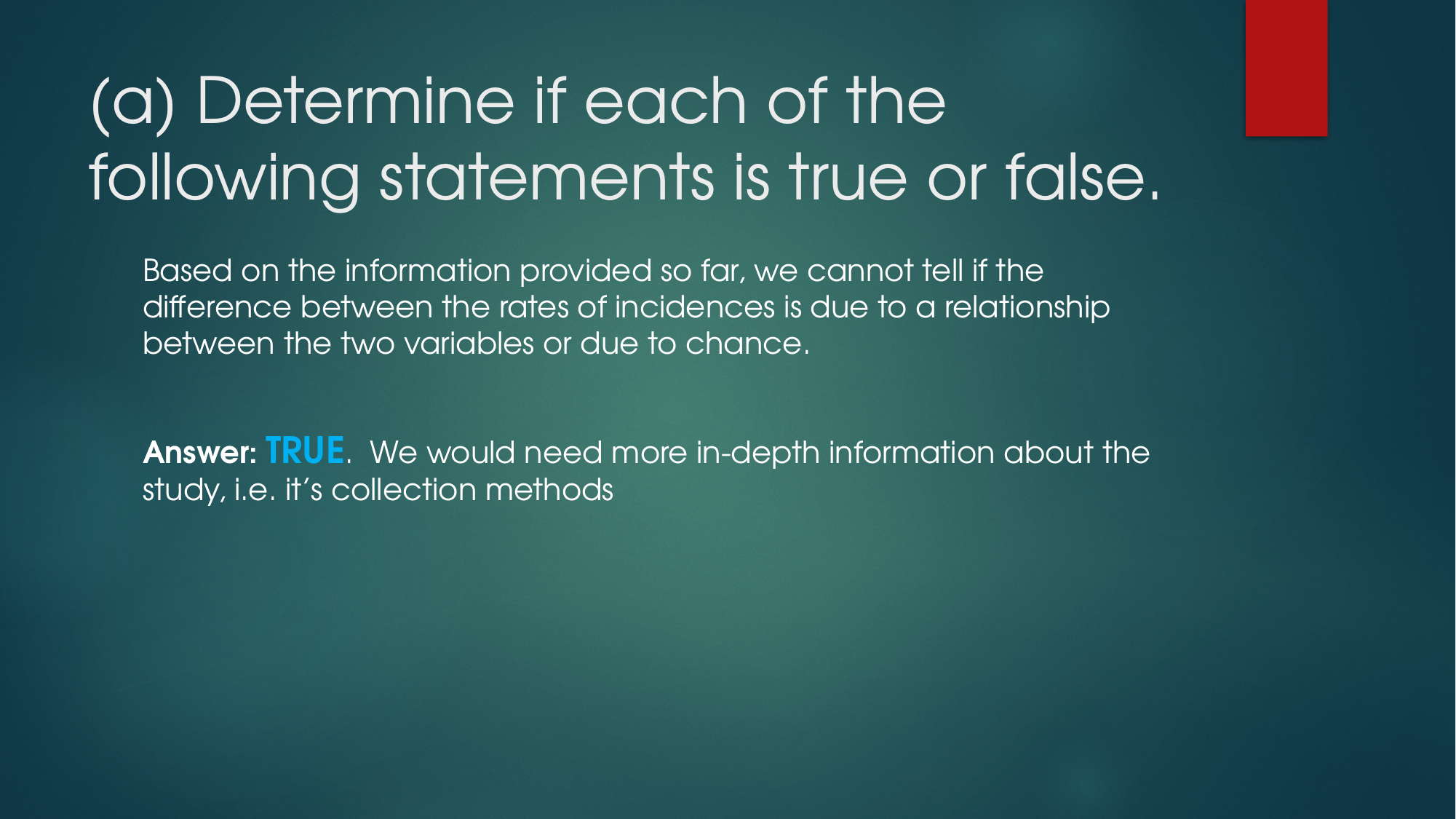

# (a) Determine if each of the following statements is true or false.
Based on the information provided so far, we cannot tell if the difference between the rates of incidences is due to a relationship between the two variables or due to chance.

Answer: TRUE.  We would need more in-depth information about the study, i.e. it’s collection methods